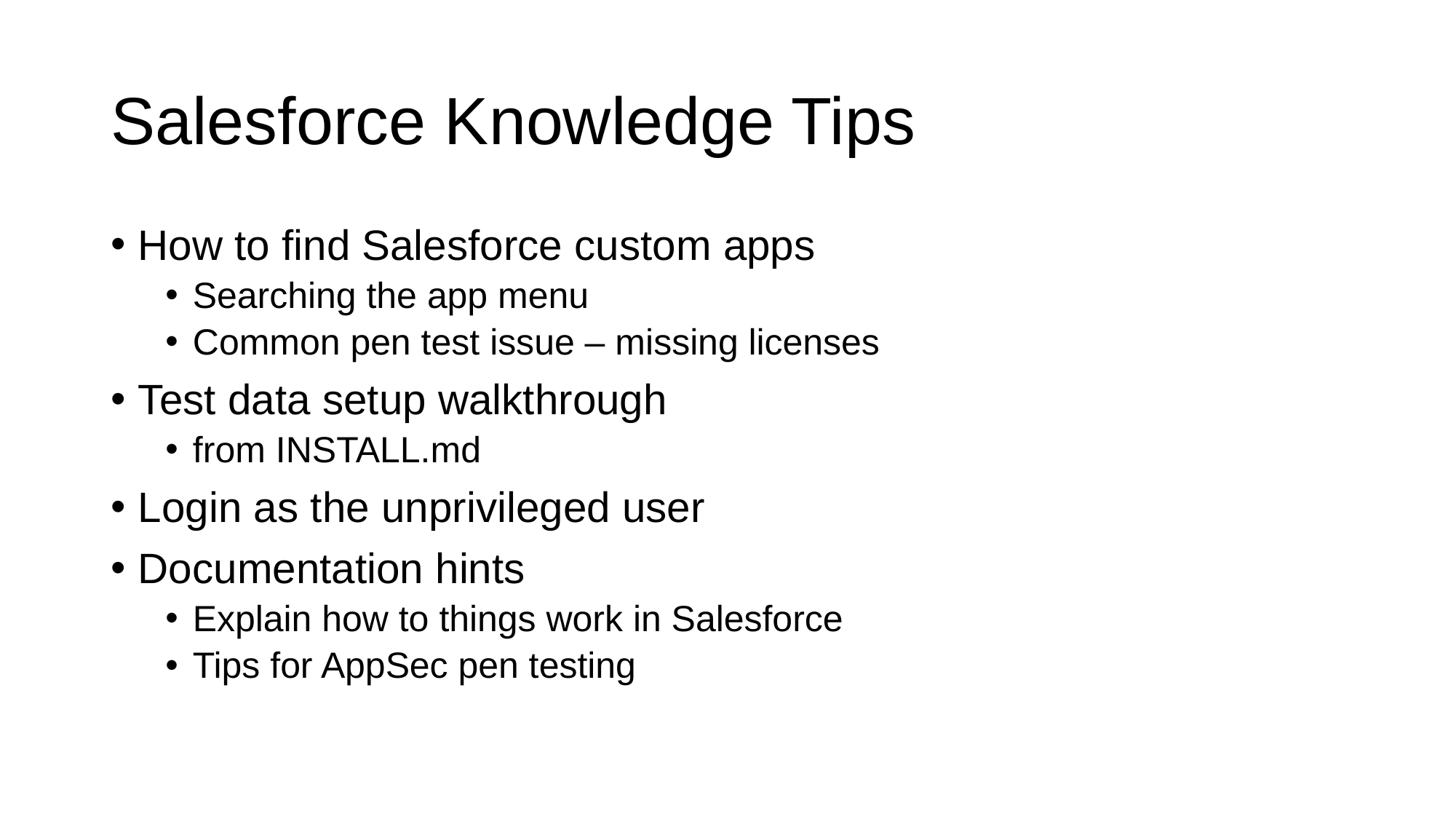

# Salesforce Knowledge Tips
How to find Salesforce custom apps
Searching the app menu
Common pen test issue – missing licenses
Test data setup walkthrough
from INSTALL.md
Login as the unprivileged user
Documentation hints
Explain how to things work in Salesforce
Tips for AppSec pen testing